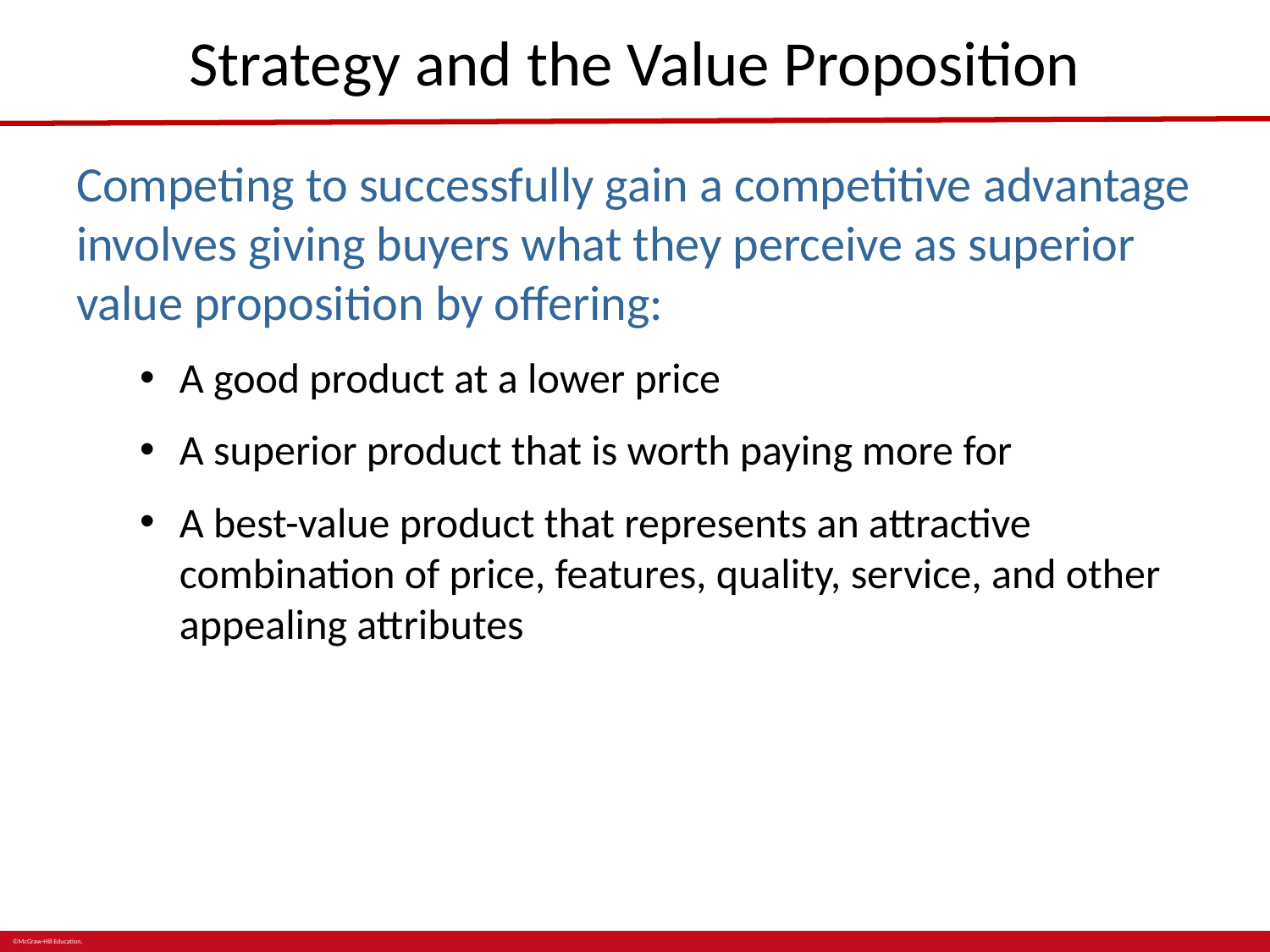

# Strategy and the Value Proposition
Competing to successfully gain a competitive advantage involves giving buyers what they perceive as superior value proposition by offering:
A good product at a lower price
A superior product that is worth paying more for
A best-value product that represents an attractive combination of price, features, quality, service, and other appealing attributes